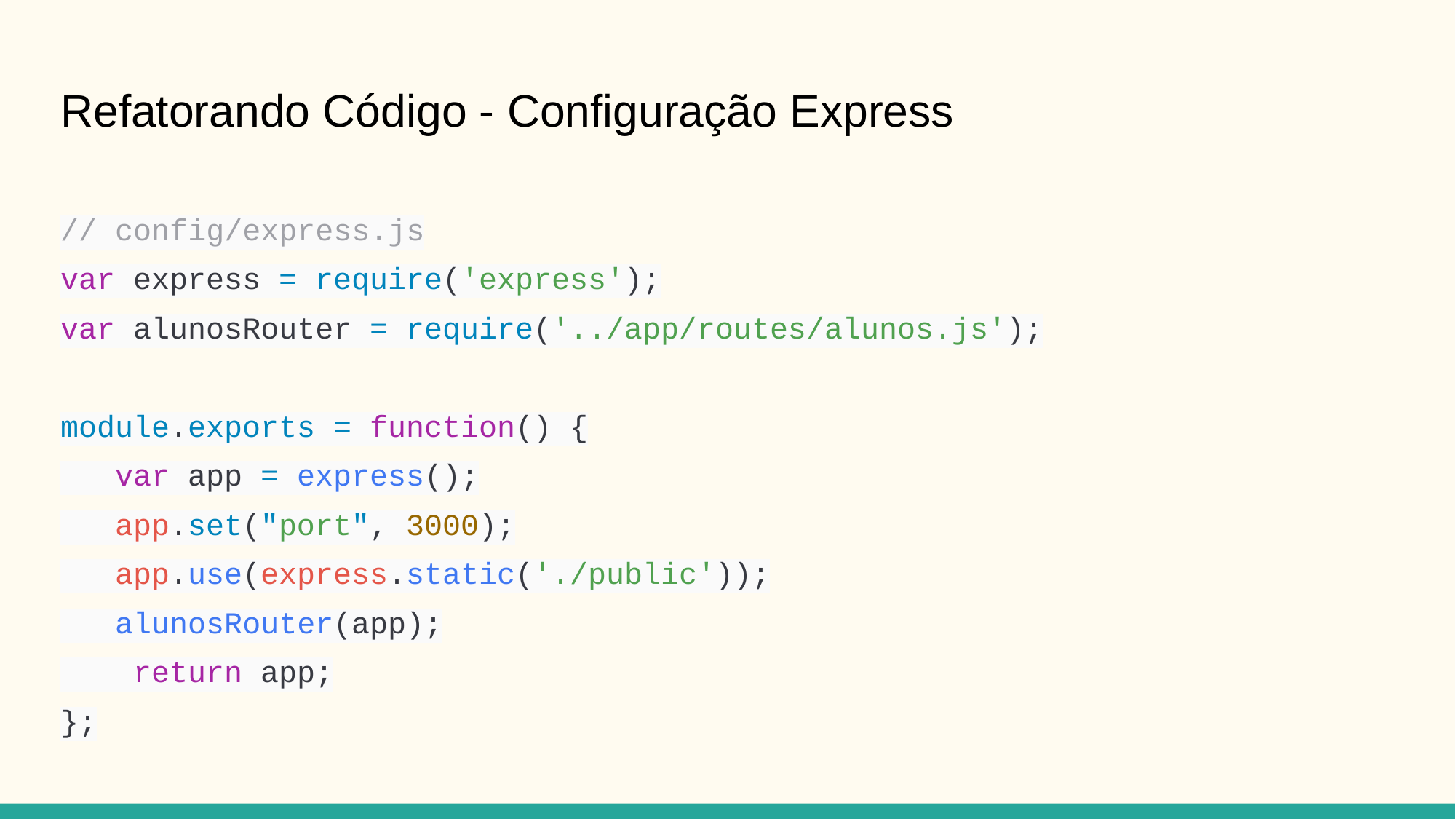

# Refatorando Código - Configuração Express
// config/express.js
var express = require('express');
var alunosRouter = require('../app/routes/alunos.js');

module.exports = function() {
   var app = express();
   app.set("port", 3000);
   app.use(express.static('./public'));
   alunosRouter(app);
    return app;
};